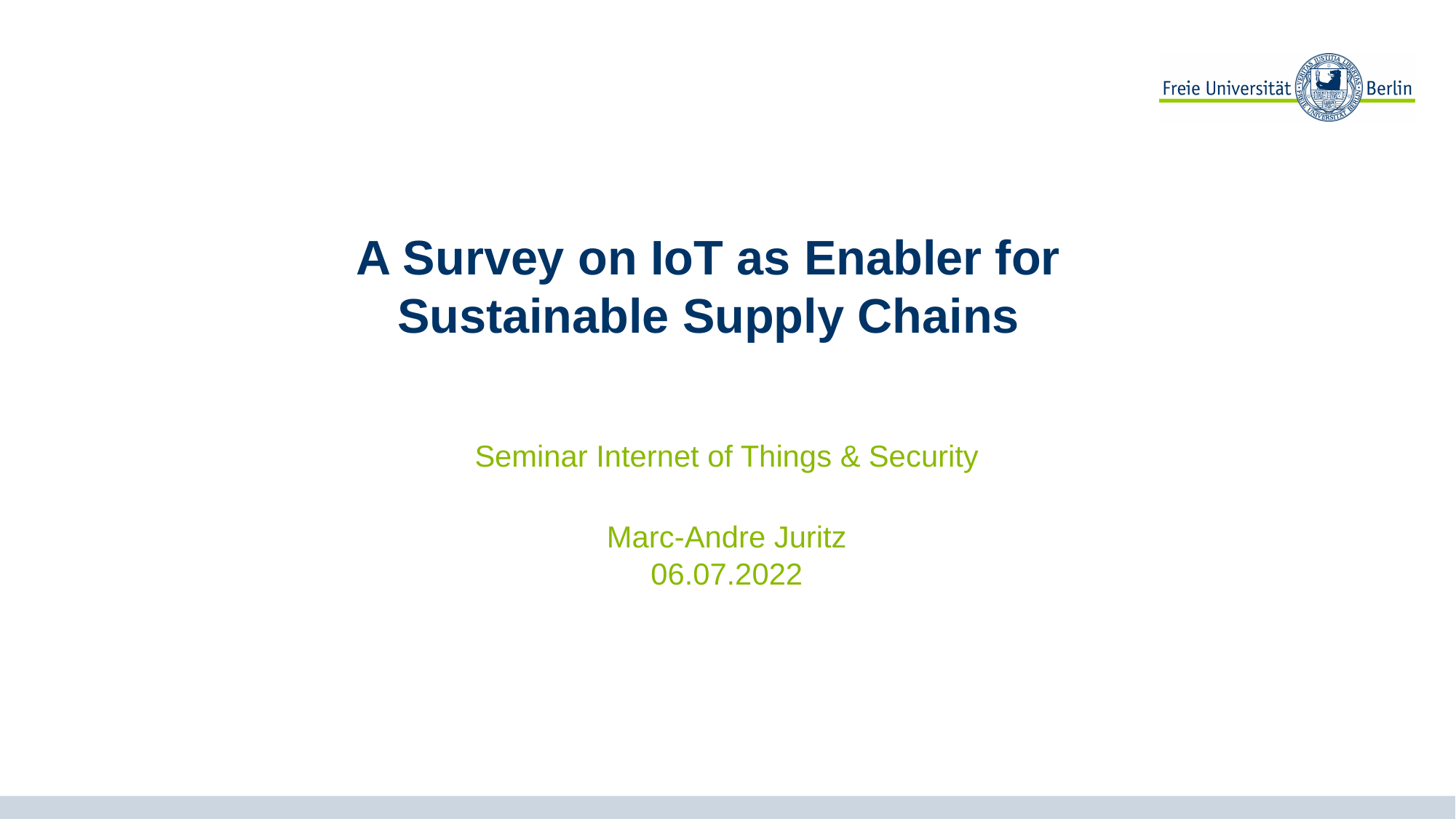

# A Survey on IoT as Enabler for Sustainable Supply Chains
Seminar Internet of Things & Security
Marc-Andre Juritz
06.07.2022